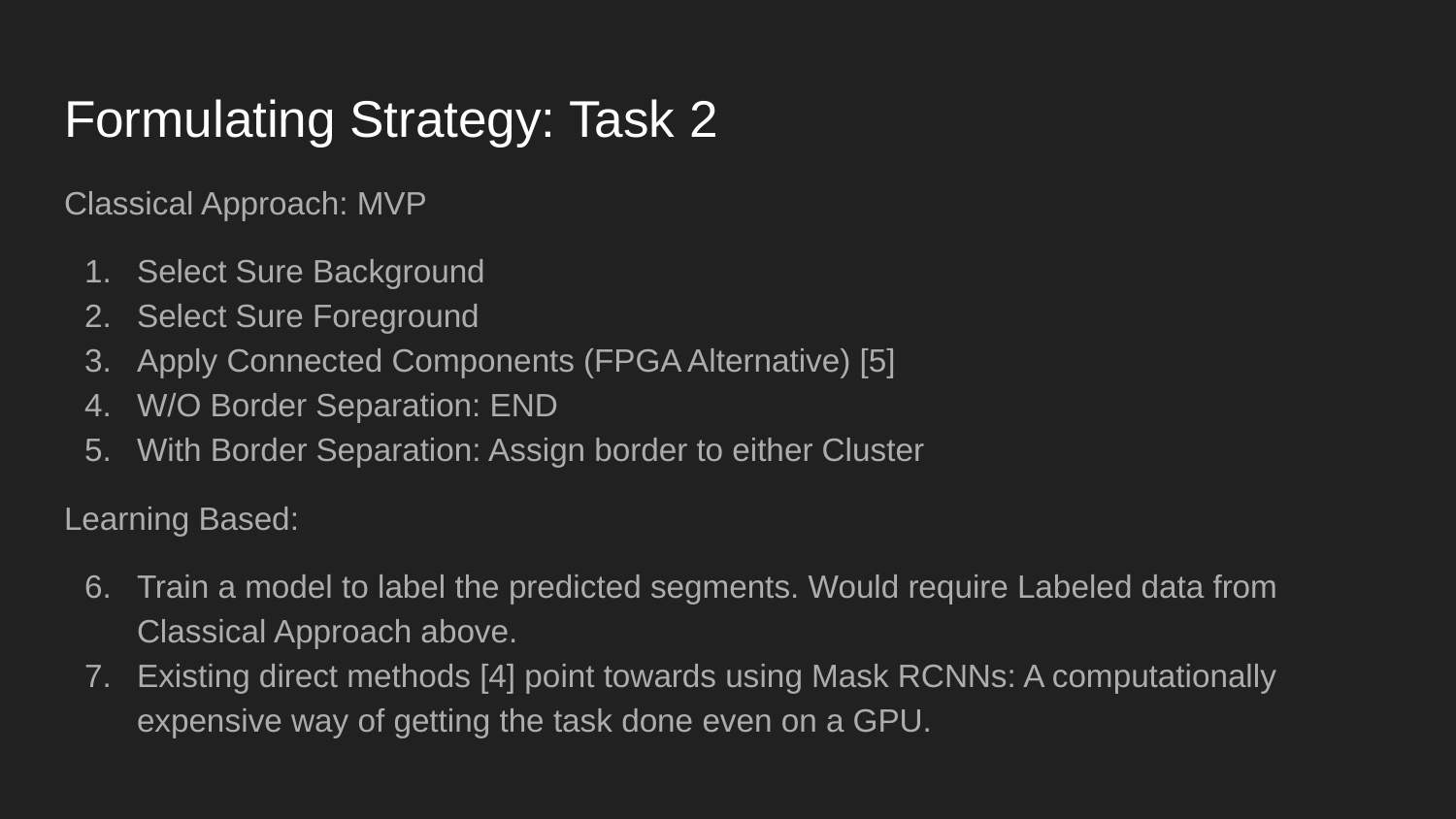

# Formulating Strategy: Task 2
Classical Approach: MVP
Select Sure Background
Select Sure Foreground
Apply Connected Components (FPGA Alternative) [5]
W/O Border Separation: END
With Border Separation: Assign border to either Cluster
Learning Based:
Train a model to label the predicted segments. Would require Labeled data from Classical Approach above.
Existing direct methods [4] point towards using Mask RCNNs: A computationally expensive way of getting the task done even on a GPU.